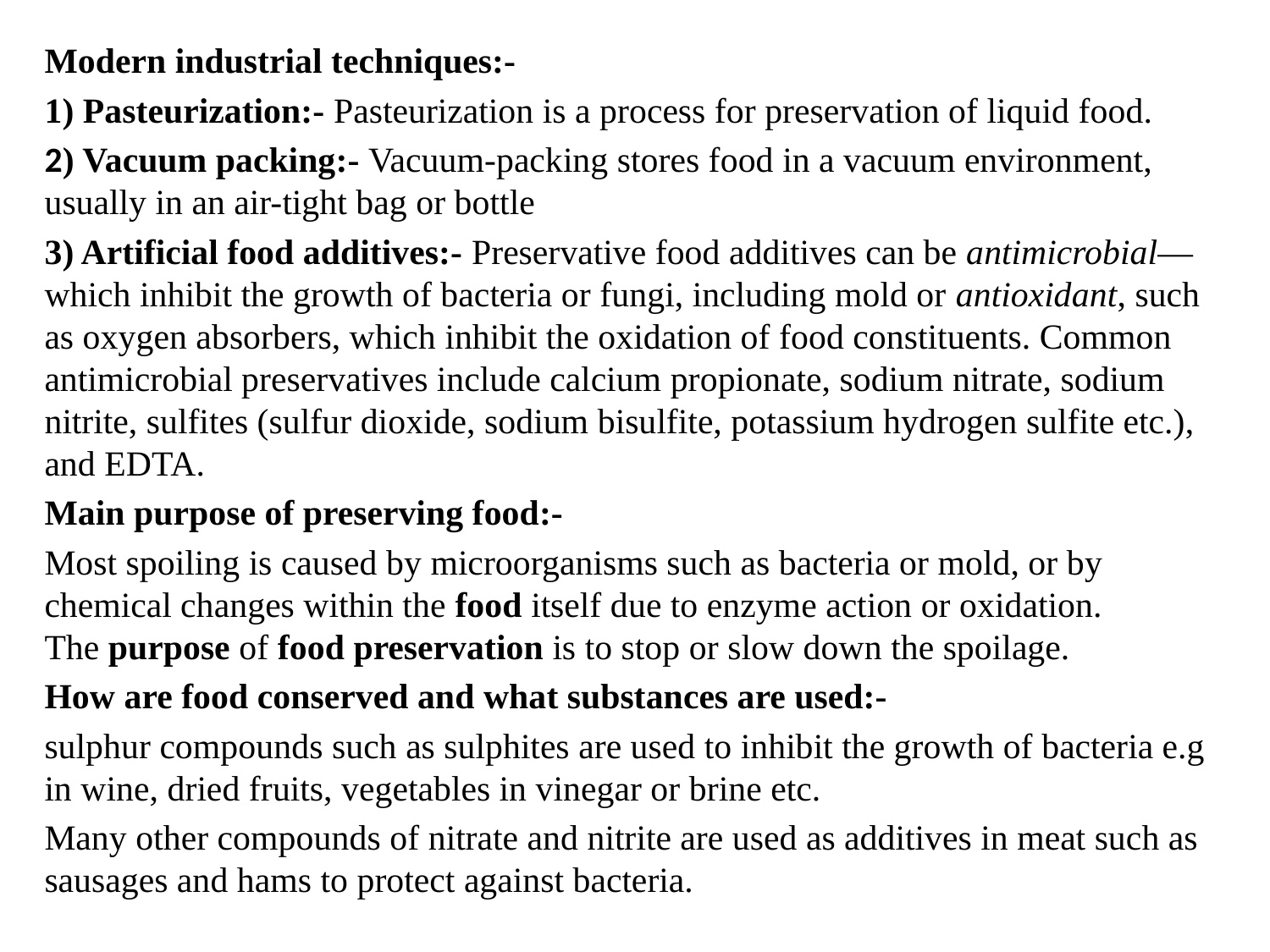

#
Modern industrial techniques:-
1) Pasteurization:- Pasteurization is a process for preservation of liquid food.
2) Vacuum packing:- Vacuum-packing stores food in a vacuum environment, usually in an air-tight bag or bottle
3) Artificial food additives:- Preservative food additives can be antimicrobial—which inhibit the growth of bacteria or fungi, including mold or antioxidant, such as oxygen absorbers, which inhibit the oxidation of food constituents. Common antimicrobial preservatives include calcium propionate, sodium nitrate, sodium nitrite, sulfites (sulfur dioxide, sodium bisulfite, potassium hydrogen sulfite etc.), and EDTA.
Main purpose of preserving food:-
Most spoiling is caused by microorganisms such as bacteria or mold, or by chemical changes within the food itself due to enzyme action or oxidation. The purpose of food preservation is to stop or slow down the spoilage.
How are food conserved and what substances are used:-
sulphur compounds such as sulphites are used to inhibit the growth of bacteria e.g in wine, dried fruits, vegetables in vinegar or brine etc.
Many other compounds of nitrate and nitrite are used as additives in meat such as sausages and hams to protect against bacteria.